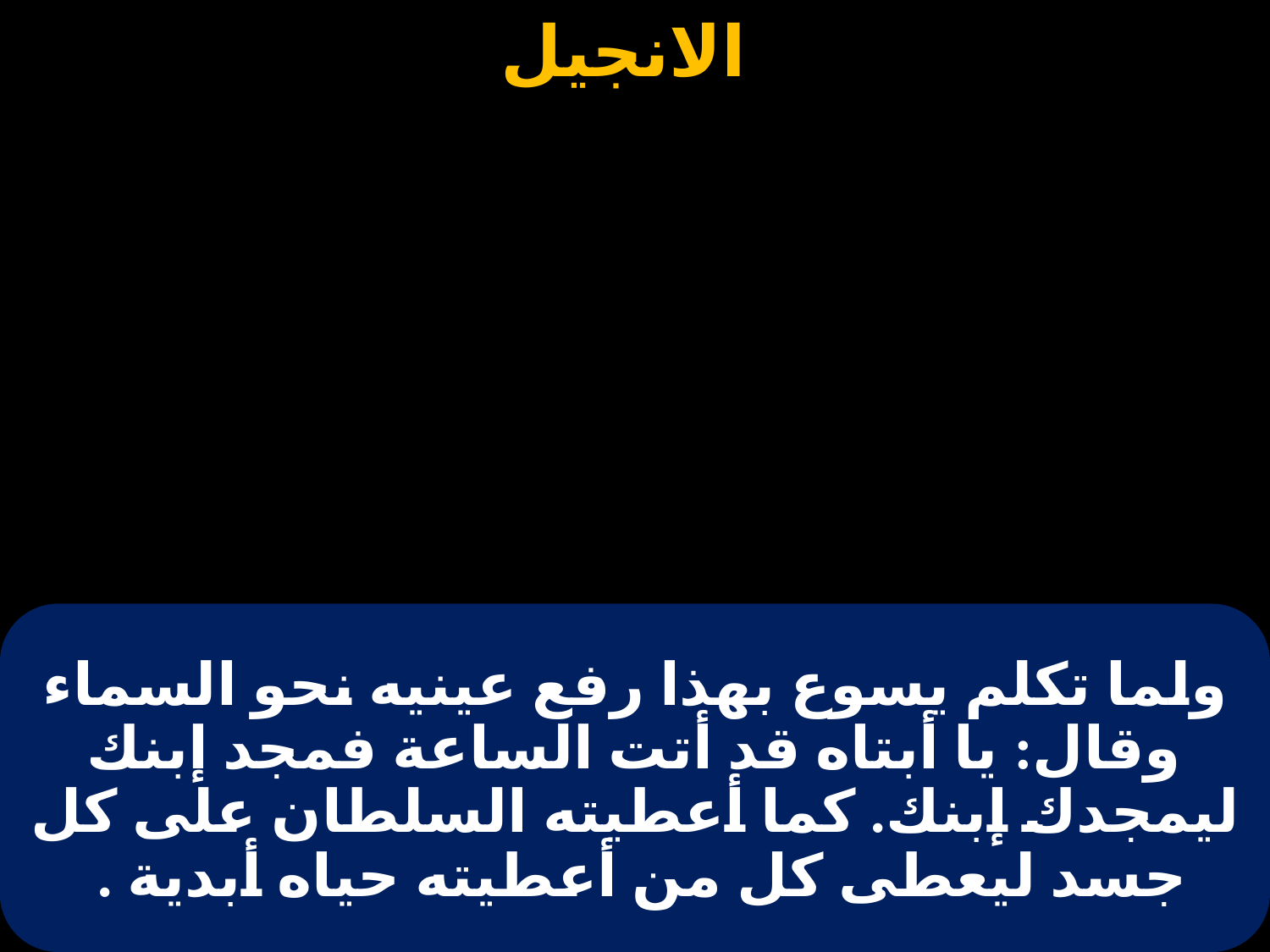

# ولما تكلم يسوع بهذا رفع عينيه نحو السماء وقال: يا أبتاه قد أتت الساعة فمجد إبنك ليمجدك إبنك. كما أعطيته السلطان على كل جسد ليعطى كل من أعطيته حياه أبدية .